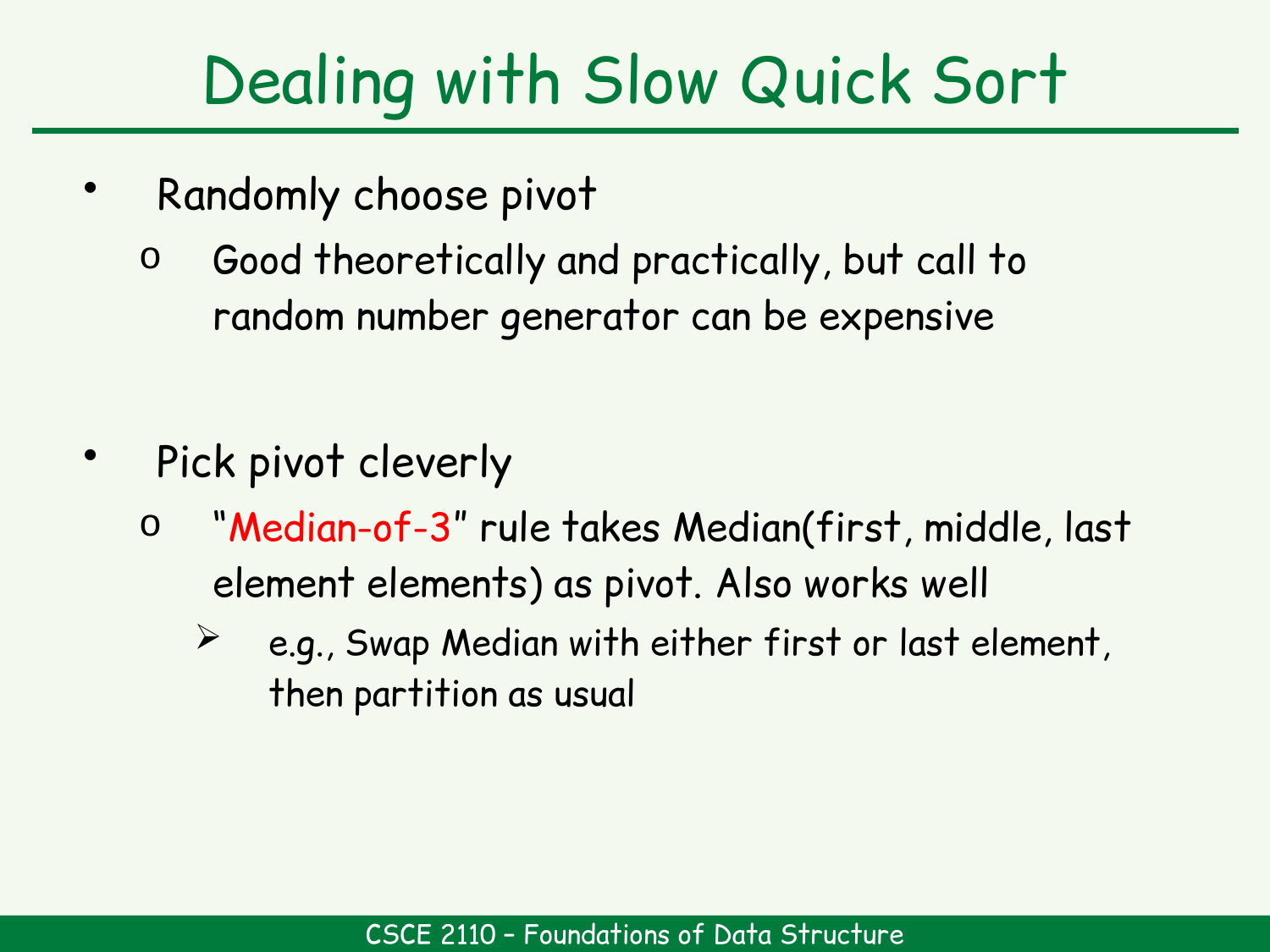

Dealing with Slow Quick Sort
Randomly choose pivot
Good theoretically and practically, but call to random number generator can be expensive
Pick pivot cleverly
“Median-of-3” rule takes Median(first, middle, last element elements) as pivot. Also works well
e.g., Swap Median with either first or last element, then partition as usual